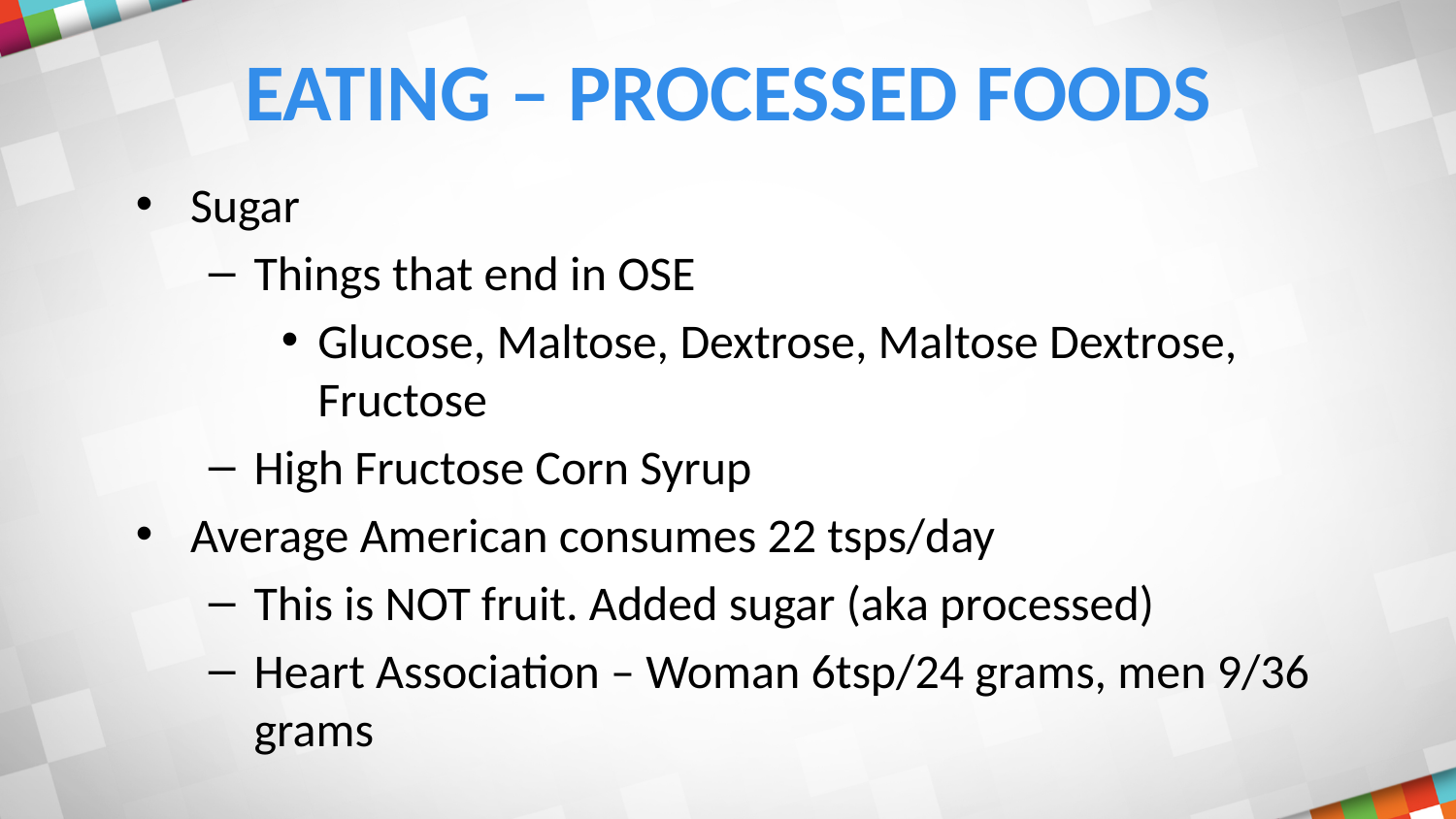

# Eating – Processed foods
Sugar
Things that end in OSE
Glucose, Maltose, Dextrose, Maltose Dextrose, Fructose
High Fructose Corn Syrup
Average American consumes 22 tsps/day
This is NOT fruit. Added sugar (aka processed)
Heart Association – Woman 6tsp/24 grams, men 9/36 grams